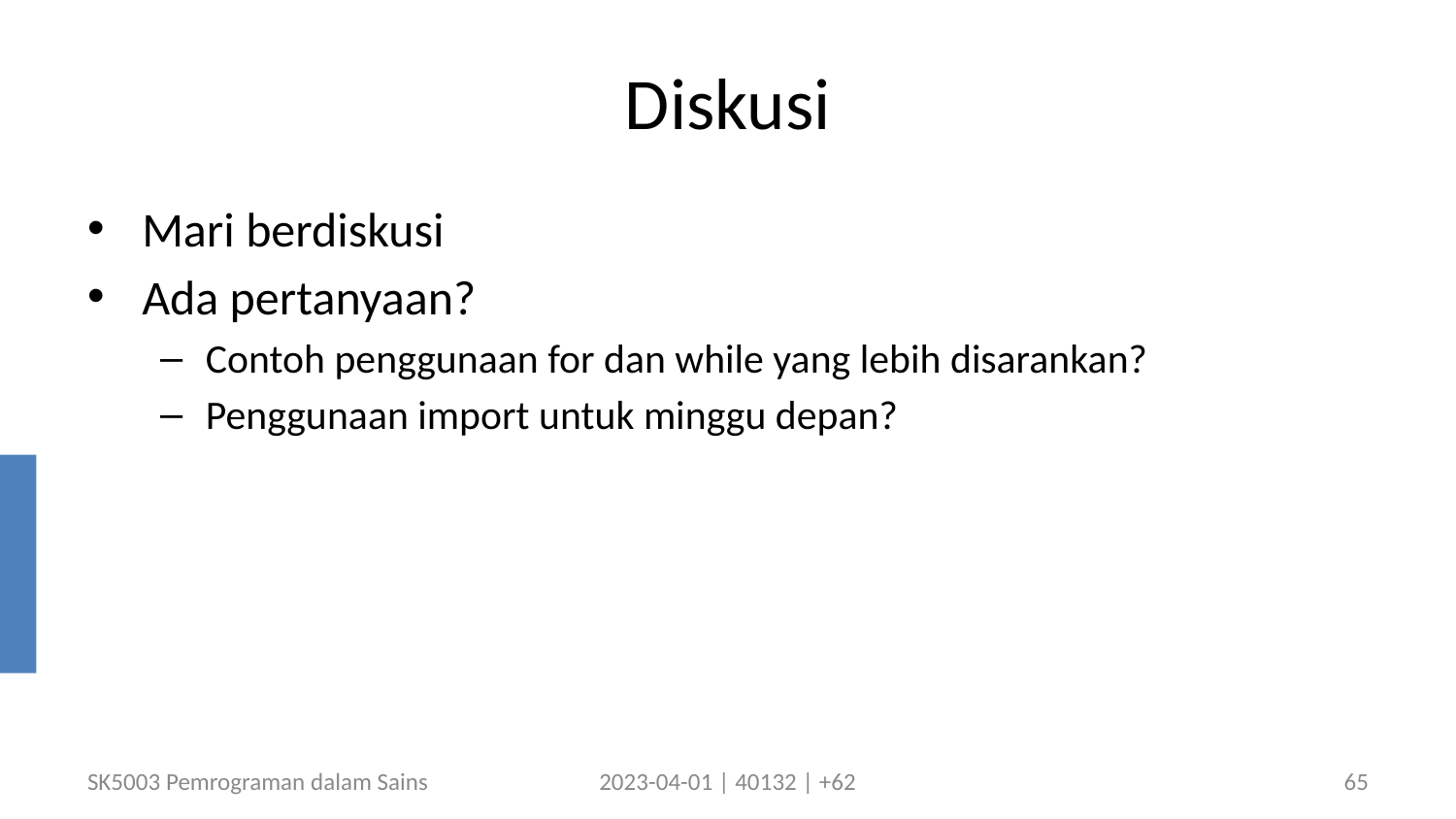

# Diskusi
Mari berdiskusi
Ada pertanyaan?
Contoh penggunaan for dan while yang lebih disarankan?
Penggunaan import untuk minggu depan?

SK5003 Pemrograman dalam Sains
2023-04-01 | 40132 | +62
65